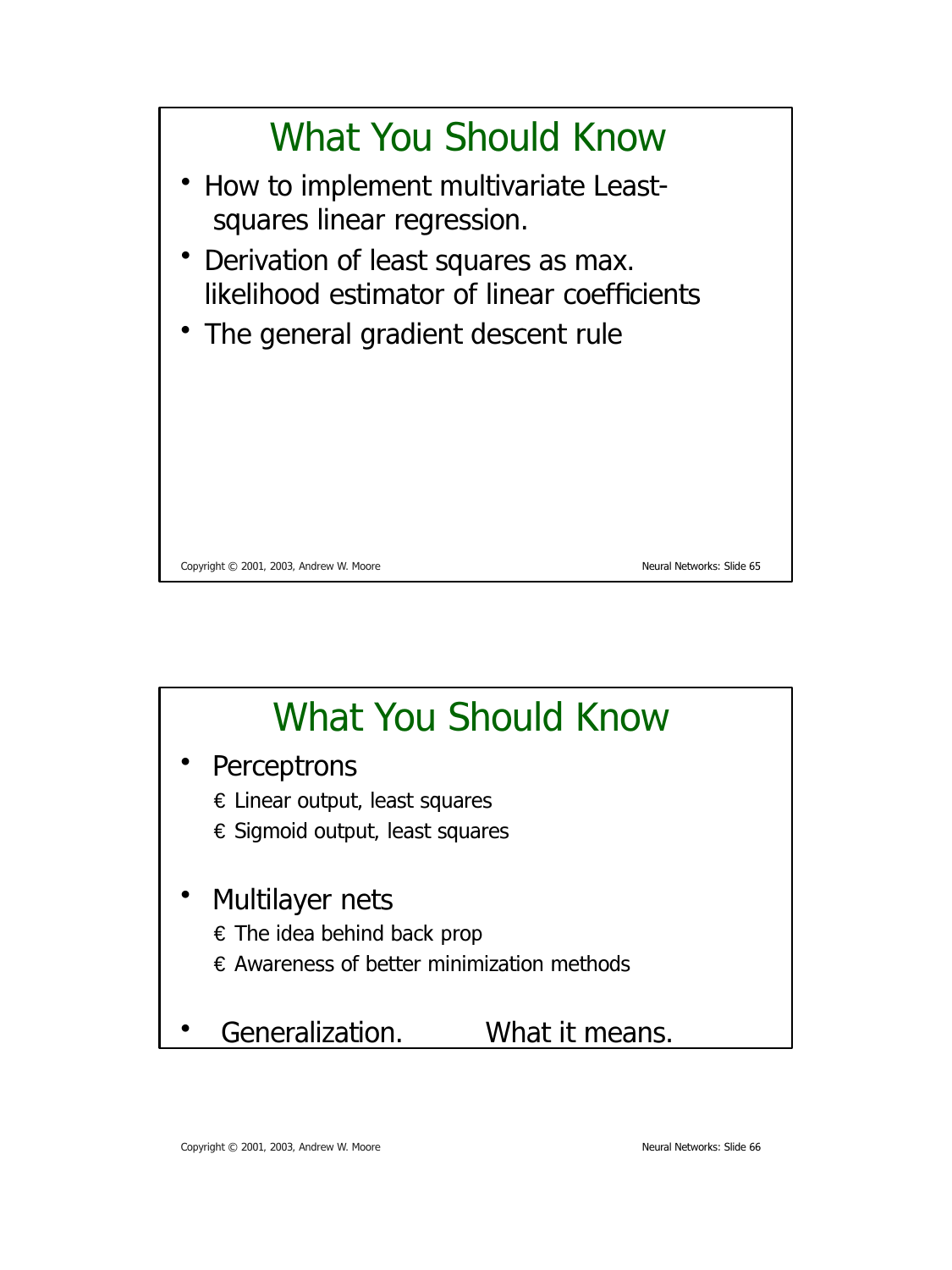

# What You Should Know
How to implement multivariate Least-  squares linear regression.
Derivation of least squares as max.  likelihood estimator of linear coefficients
The general gradient descent rule
Copyright © 2001, 2003, Andrew W. Moore
Neural Networks: Slide 65
What You Should Know
Perceptrons
€ Linear output, least squares
€ Sigmoid output, least squares

Multilayer nets
€ The idea behind back prop
€ Awareness of better minimization methods

Generalization.	What it means.
Copyright © 2001, 2003, Andrew W. Moore
Neural Networks: Slide 66